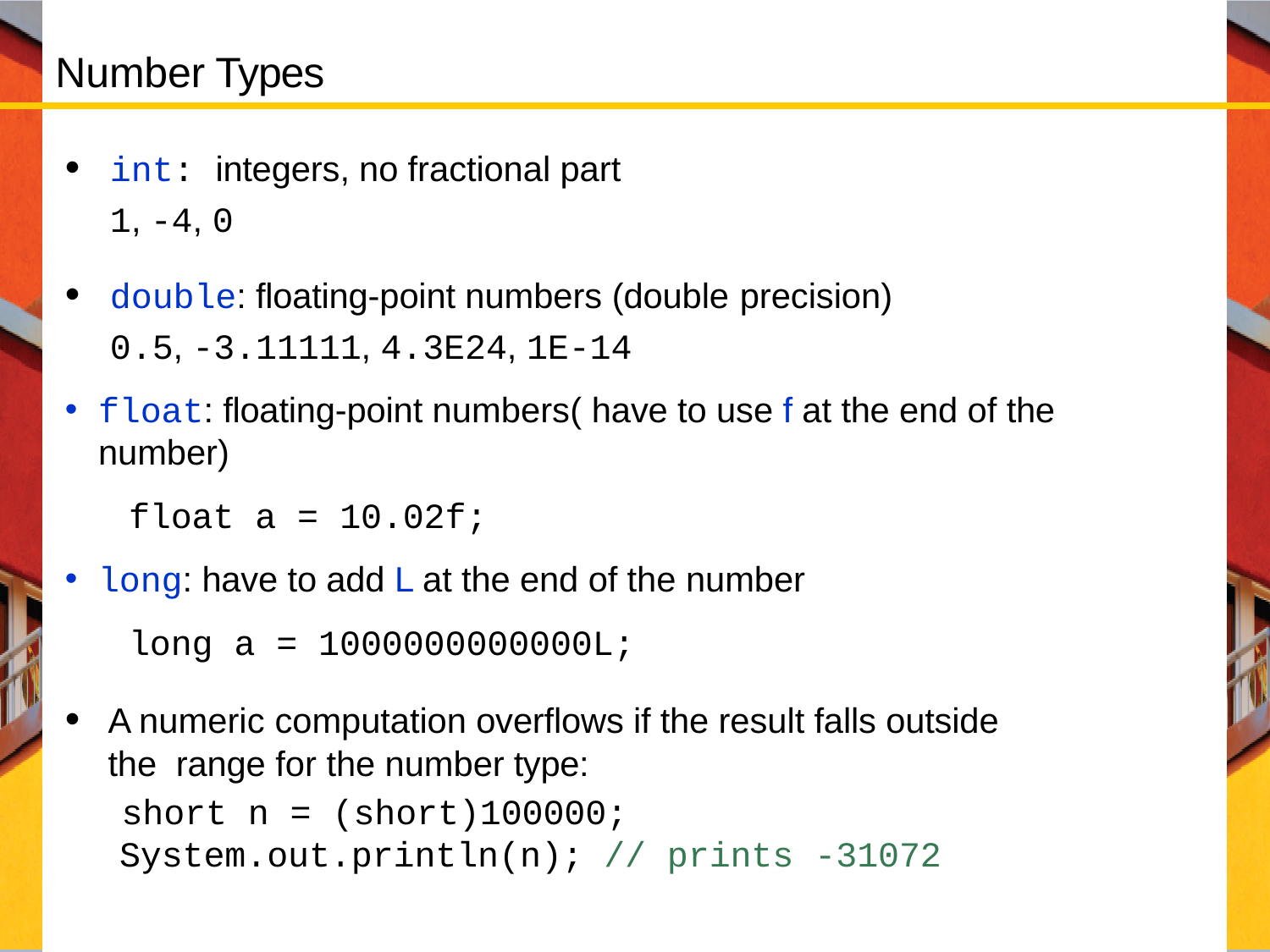

# Number Types

int: integers, no fractional part
1, -4, 0
double: floating-point numbers (double precision)
0.5, -3.11111, 4.3E24, 1E-14
float: floating-point numbers( have to use f at the end of the number)
float a = 10.02f;
long: have to add L at the end of the number
long a = 1000000000000L;
A numeric computation overflows if the result falls outside the  range for the number type:
short n = (short)100000;
System.out.println(n); // prints -31072